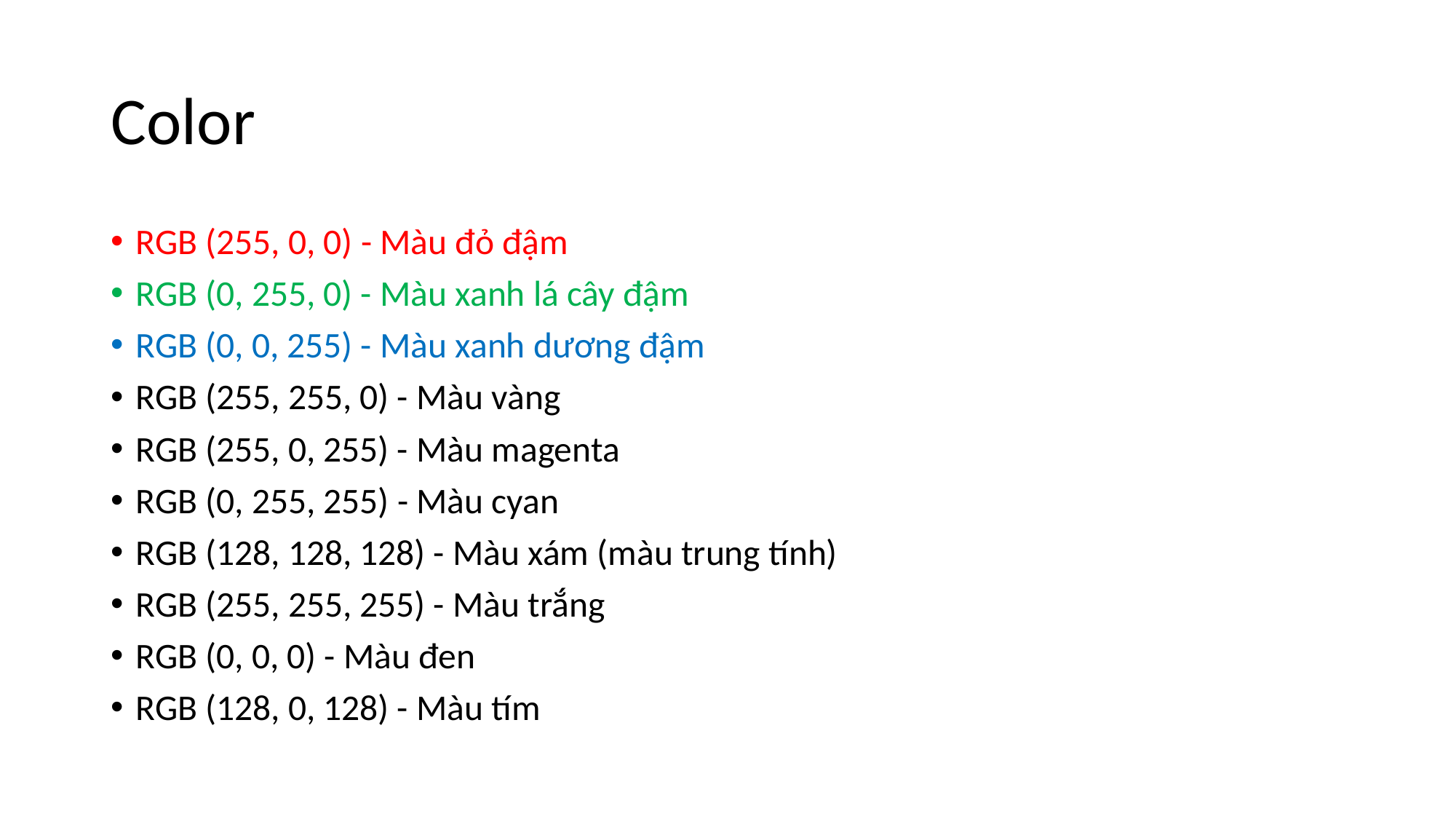

# Color
RGB (255, 0, 0) - Màu đỏ đậm
RGB (0, 255, 0) - Màu xanh lá cây đậm
RGB (0, 0, 255) - Màu xanh dương đậm
RGB (255, 255, 0) - Màu vàng
RGB (255, 0, 255) - Màu magenta
RGB (0, 255, 255) - Màu cyan
RGB (128, 128, 128) - Màu xám (màu trung tính)
RGB (255, 255, 255) - Màu trắng
RGB (0, 0, 0) - Màu đen
RGB (128, 0, 128) - Màu tím